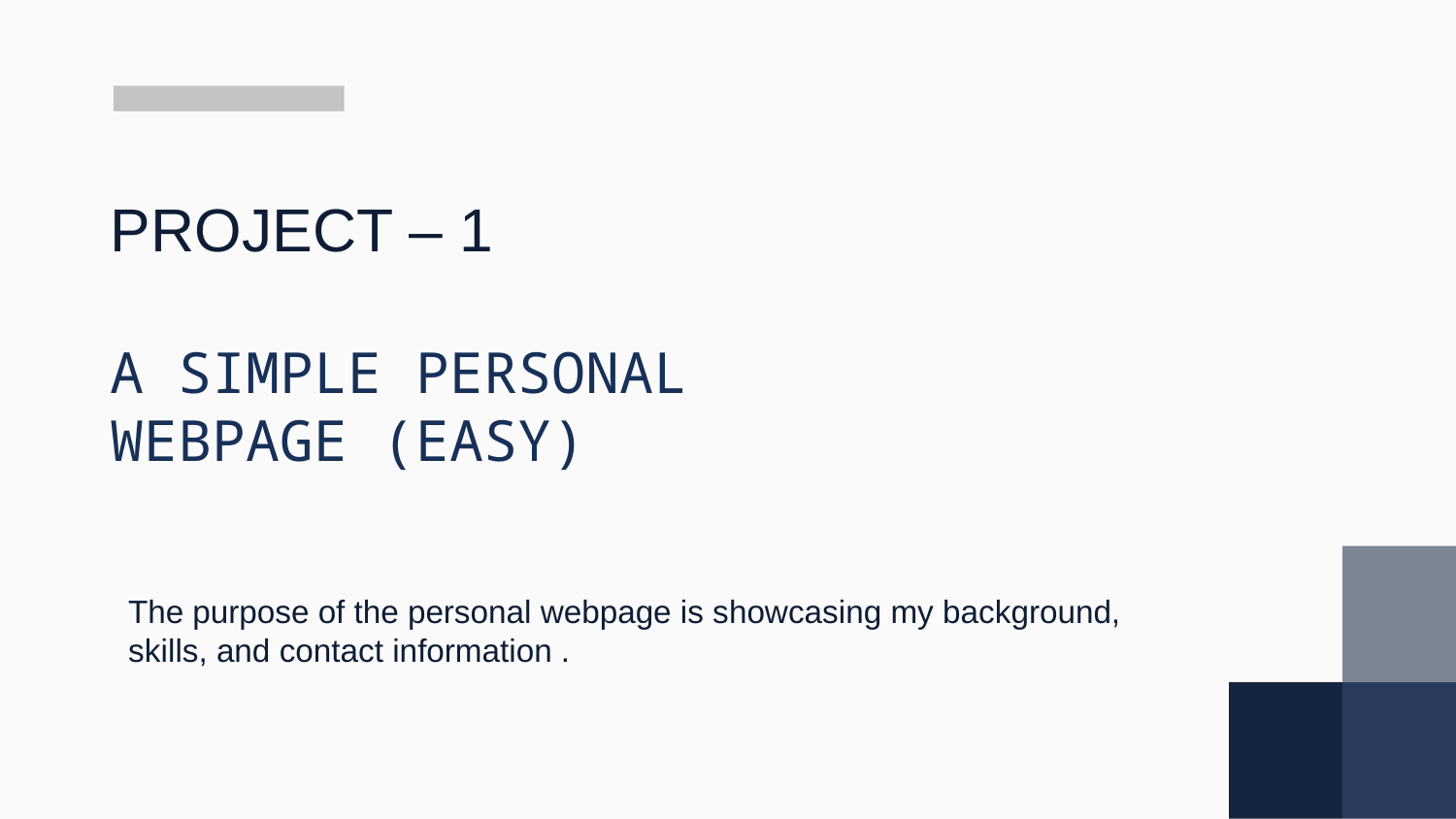

# PROJECT – 1 A SIMPLE PERSONAL WEBPAGE (EASY)
The purpose of the personal webpage is showcasing my background, skills, and contact information .